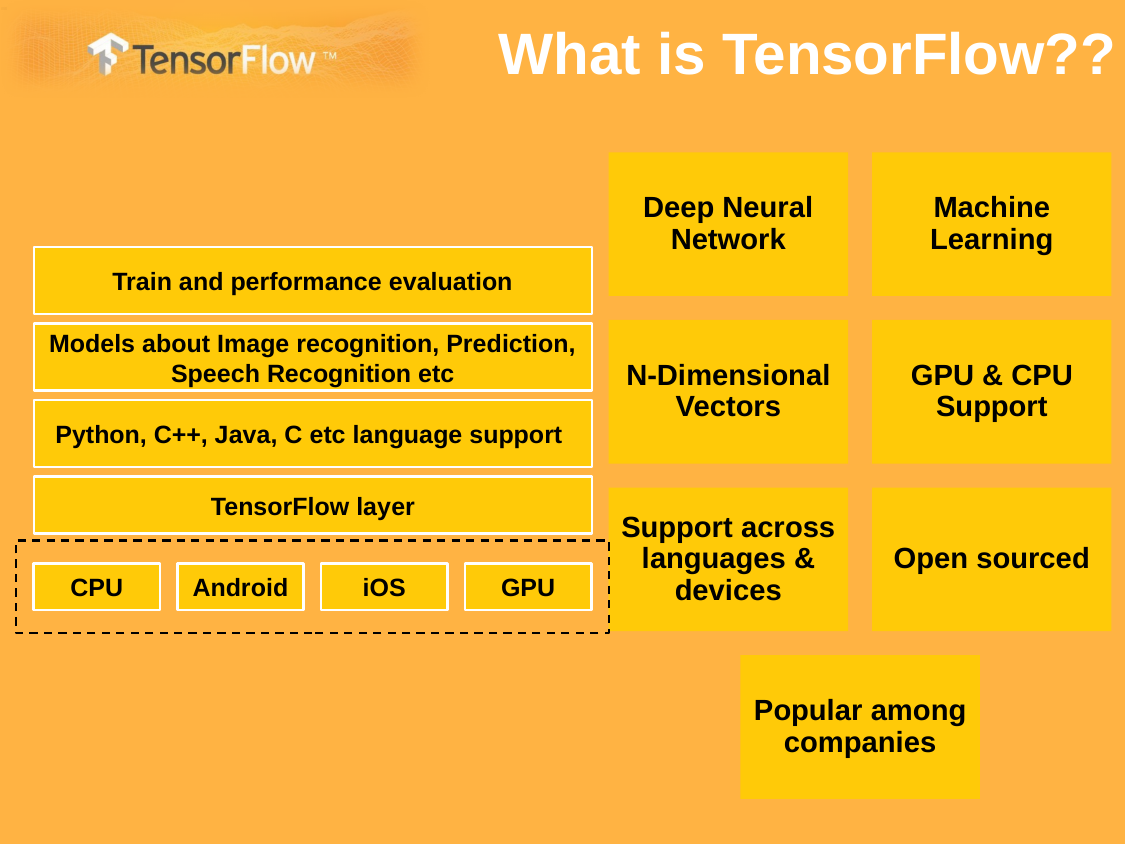

What is TensorFlow??
Deep Neural Network
Machine Learning
N-Dimensional Vectors
GPU & CPU Support
Support across languages & devices
Open sourced
Popular among companies
Train and performance evaluation
Models about Image recognition, Prediction, Speech Recognition etc
Python, C++, Java, C etc language support
TensorFlow layer

CPU
Android
iOS
GPU